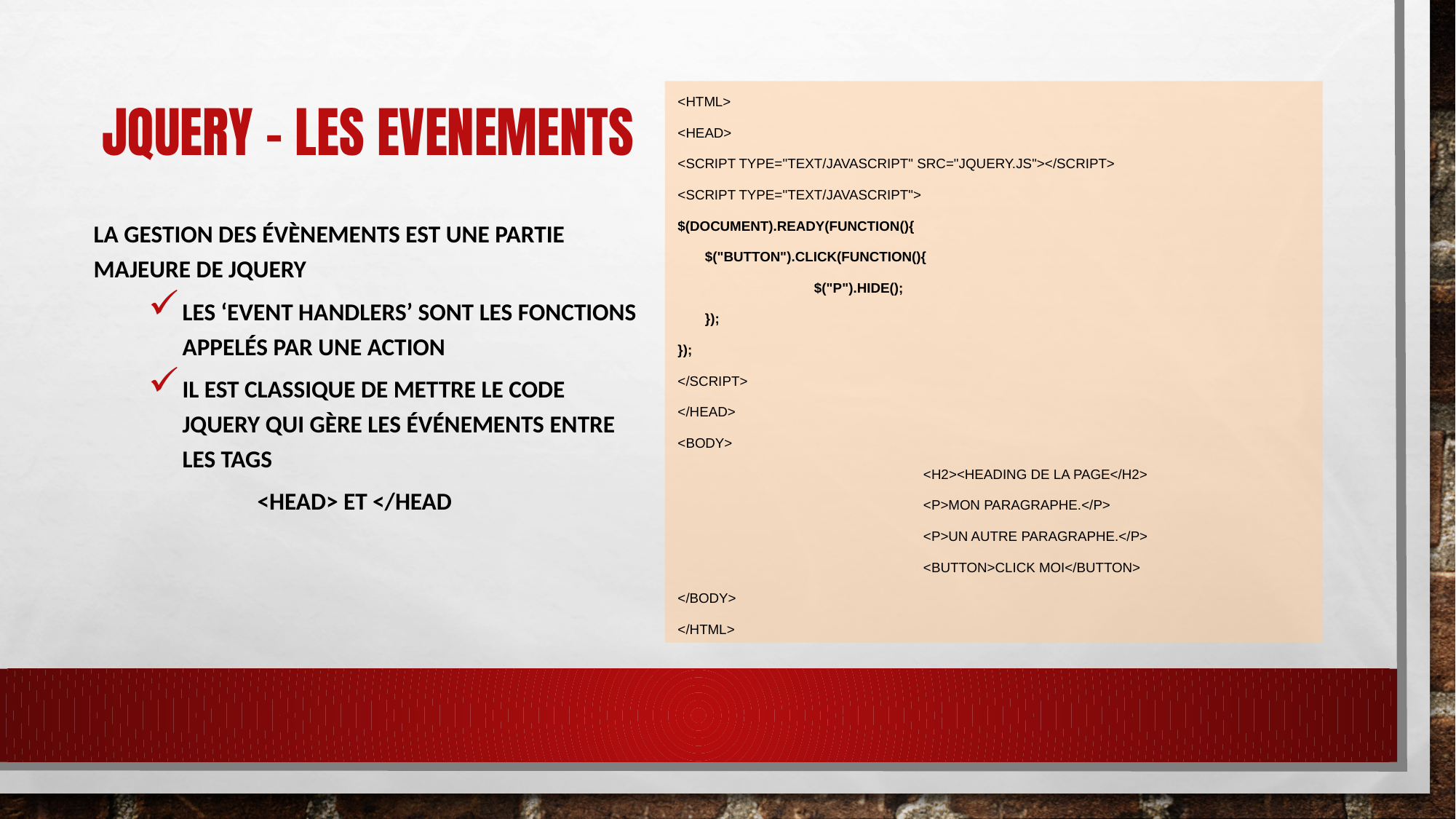

# Jquery – les evenements
<html>
<head>
<script type="text/javascript" src="jquery.js"></script>
<script type="text/javascript">
$(document).ready(function(){
  	$("button").click(function(){
    		$("p").hide();
  	});
});
</script>
</head>
<body>
			<h2><Heading de la page</h2>
			<p>Mon paragraphe.</p>
			<p>Un autre paragraphe.</p>
			<button>Click moi</button>
</body>
</html>
La gestion des évènements est une partie majeure de Jquery
Les ‘Event Handlers’ sont les fonctions appelés par une action
Il est classique de mettre le code Jquery qui gère les événements entre les tags
	<head> et </head